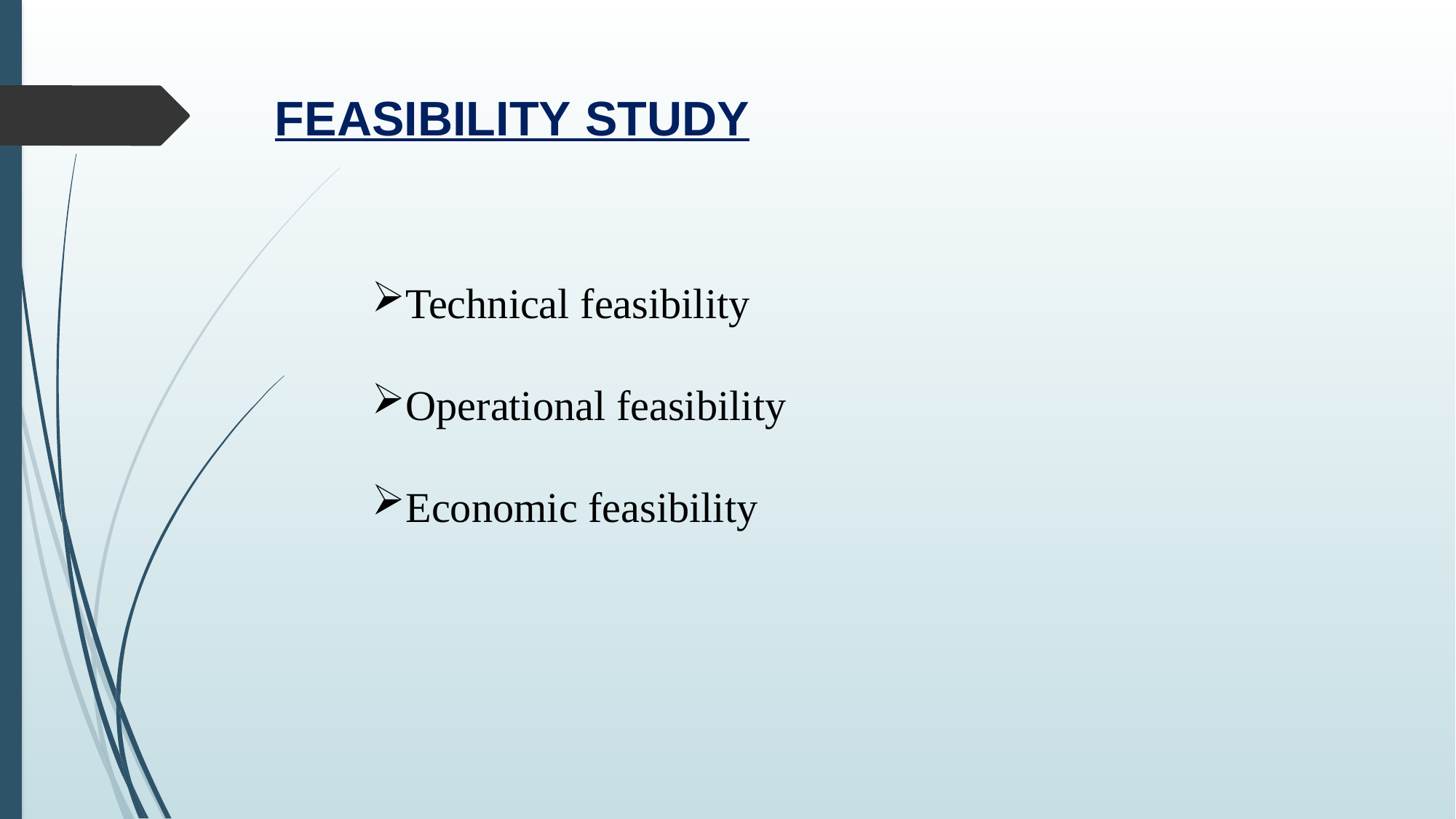

FEASIBILITY STUDY
Technical feasibility

Operational feasibility

Economic feasibility